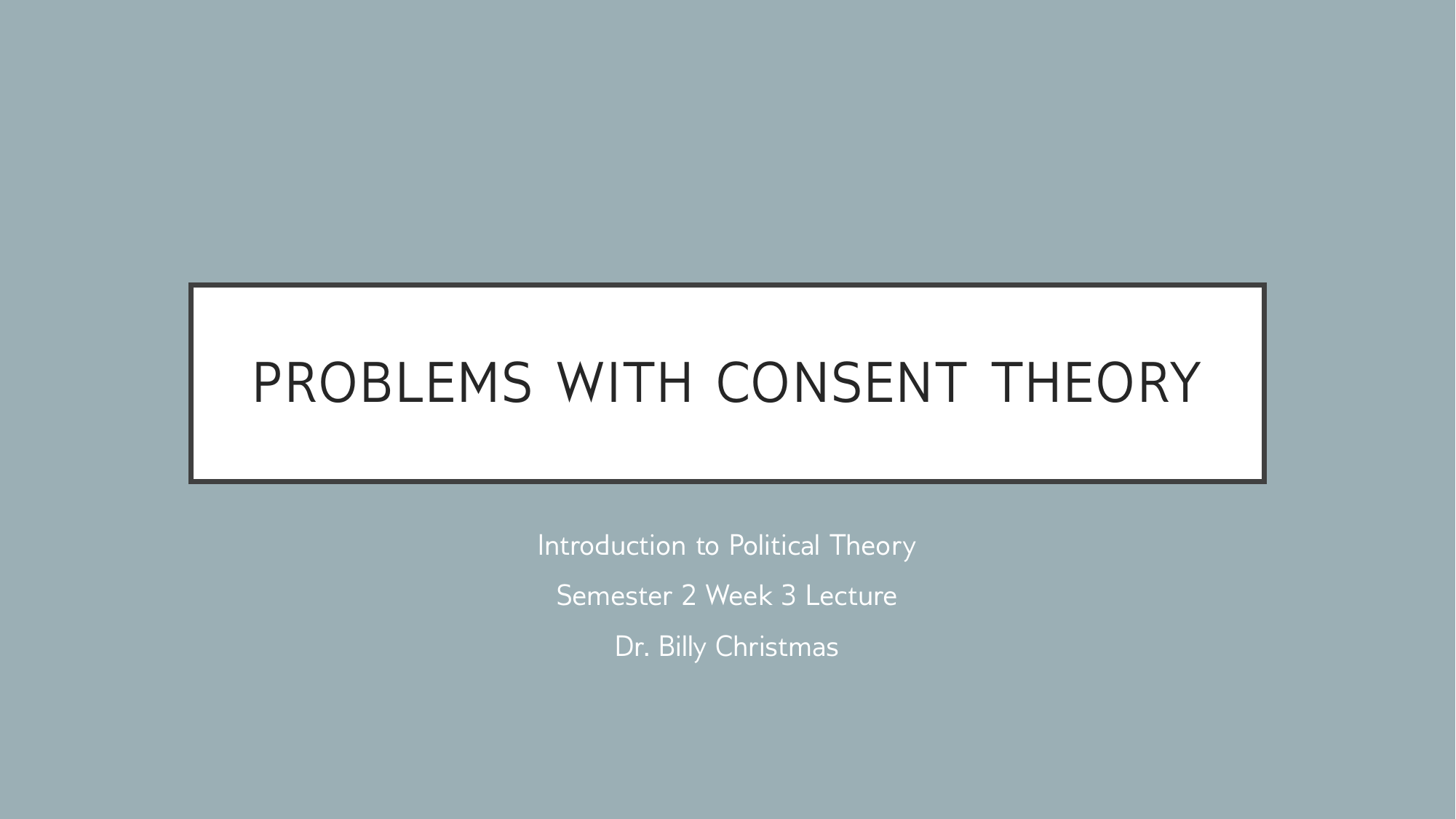

# Problems with Consent Theory
Introduction to Political Theory
Semester 2 Week 3 Lecture
Dr. Billy Christmas